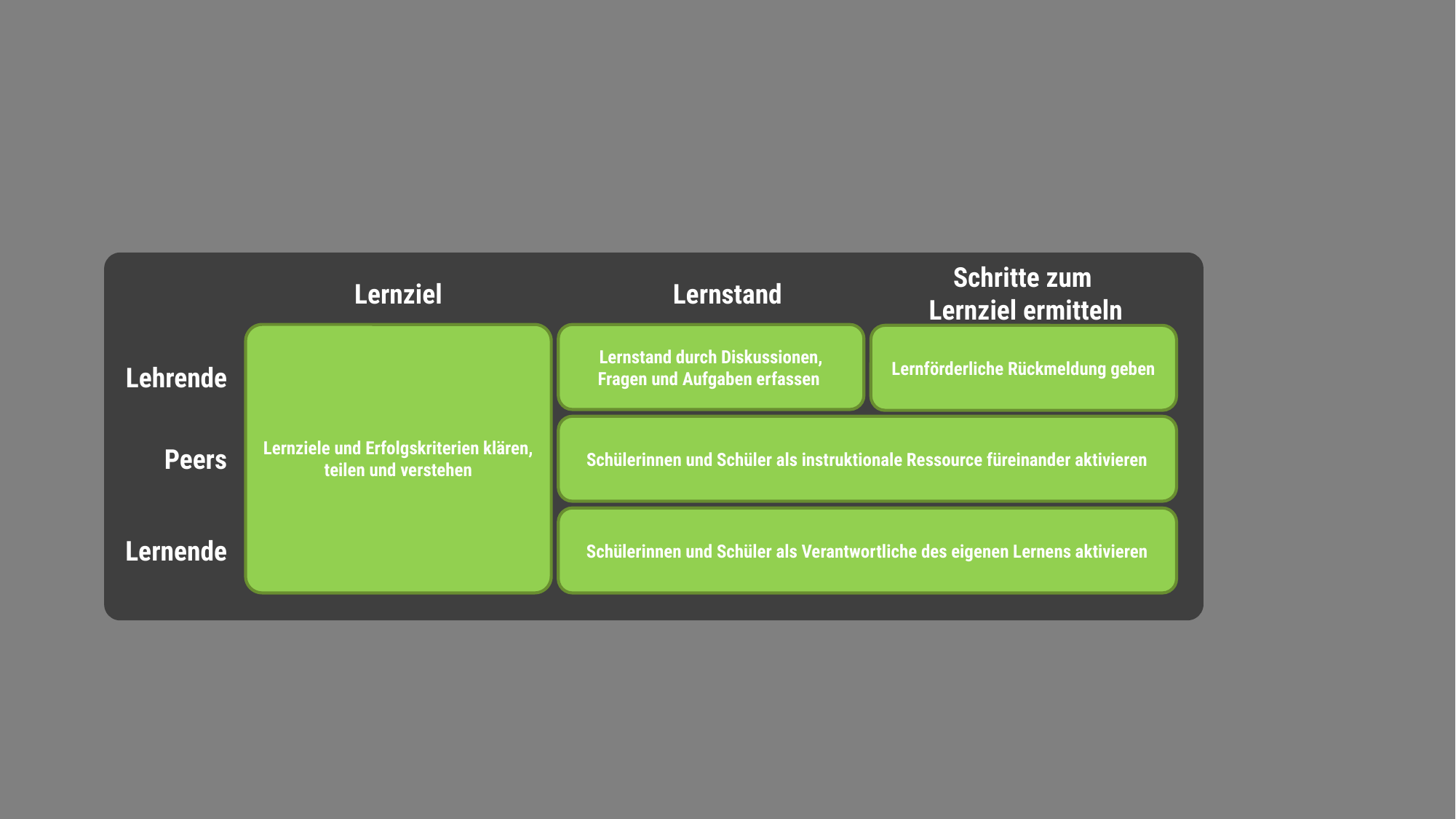

Schritte zum
Lernziel ermitteln
Lernziel
Lernstand
Lernziele und Erfolgskriterien klären, teilen und verstehen
Lernstand durch Diskussionen, Fragen und Aufgaben erfassen
Lernförderliche Rückmeldung geben
Lehrende
Schülerinnen und Schüler als instruktionale Ressource füreinander aktivieren
Peers
Schülerinnen und Schüler als Verantwortliche des eigenen Lernens aktivieren
Lernende